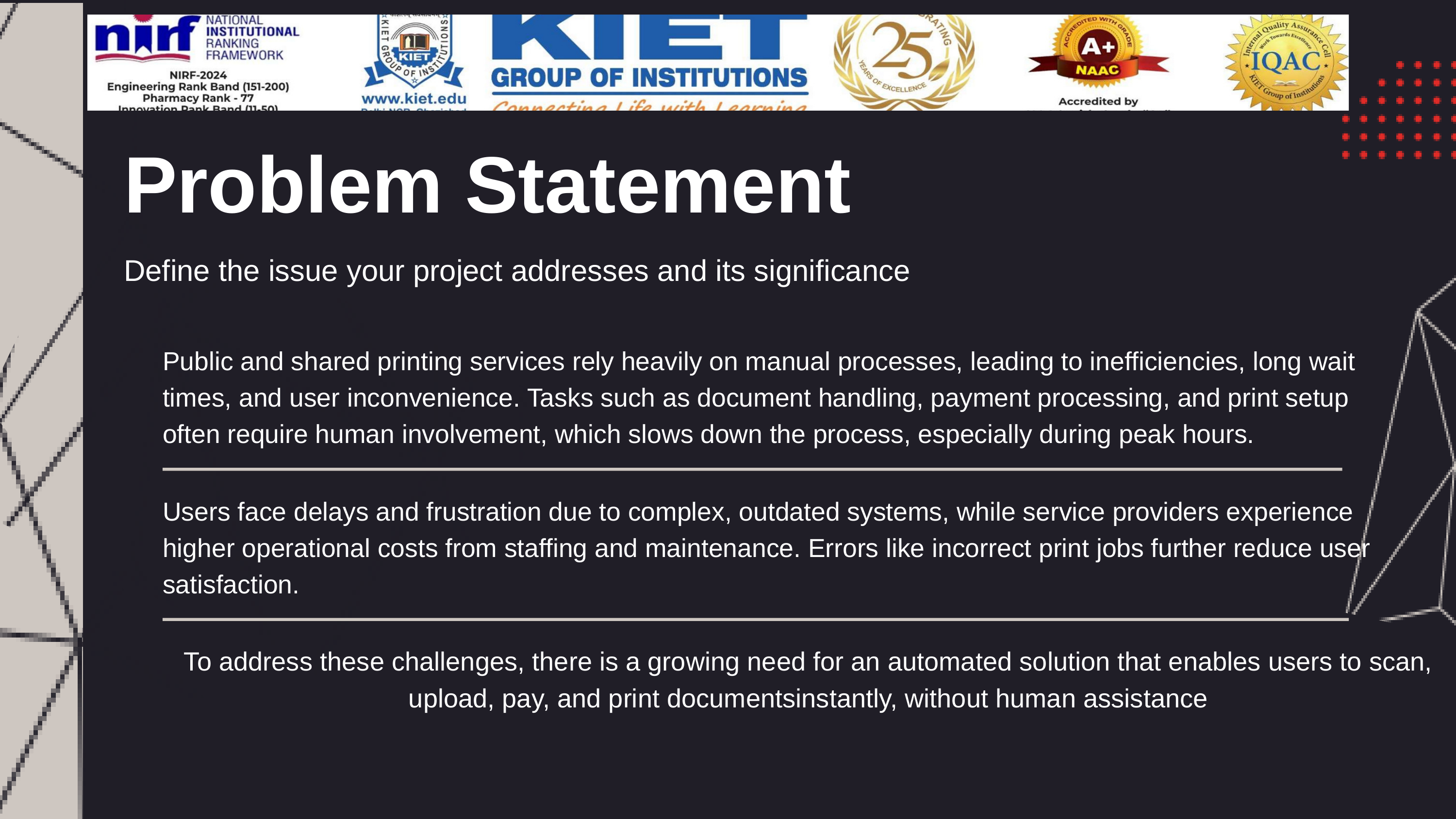

Problem Statement
Define the issue your project addresses and its significance

Public and shared printing services rely heavily on manual processes, leading to inefficiencies, long wait times, and user inconvenience. Tasks such as document handling, payment processing, and print setup often require human involvement, which slows down the process, especially during peak hours.

Users face delays and frustration due to complex, outdated systems, while service providers experience higher operational costs from staffing and maintenance. Errors like incorrect print jobs further reduce user satisfaction.

To address these challenges, there is a growing need for an automated solution that enables users to scan, upload, pay, and print documentsinstantly, without human assistance